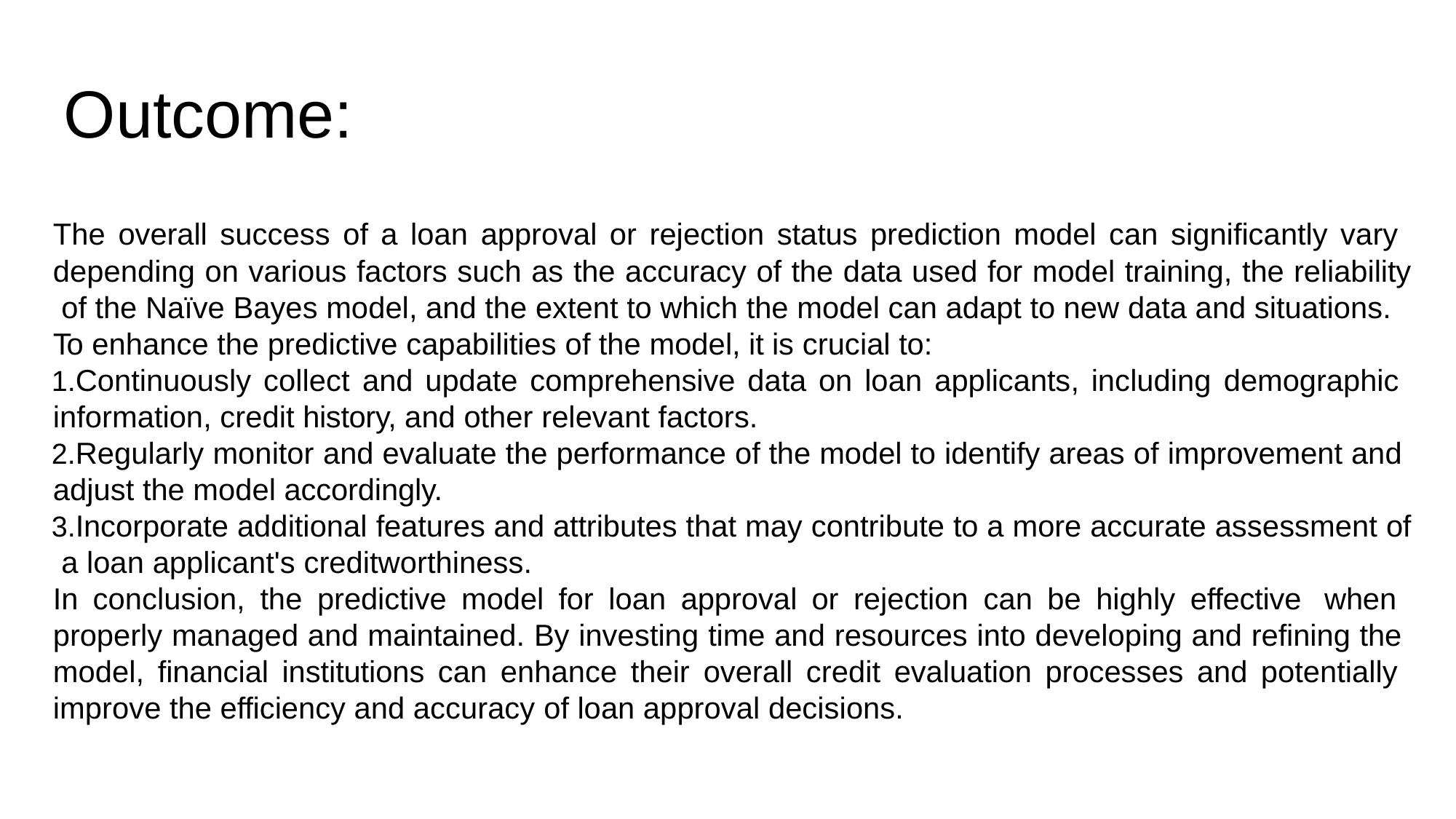

# Outcome:
The overall success of a loan approval or rejection status prediction model can significantly vary  depending on various factors such as the accuracy of the data used for model training, the reliability  of the Naïve Bayes model, and the extent to which the model can adapt to new data and situations.
To enhance the predictive capabilities of the model, it is crucial to:
Continuously collect and update comprehensive data on loan applicants, including demographic  information, credit history, and other relevant factors.
Regularly monitor and evaluate the performance of the model to identify areas of improvement and  adjust the model accordingly.
Incorporate additional features and attributes that may contribute to a more accurate assessment of  a loan applicant's creditworthiness.
In conclusion, the predictive model for loan approval or rejection can be highly effective when  properly managed and maintained. By investing time and resources into developing and refining the  model, financial institutions can enhance their overall credit evaluation processes and potentially  improve the efficiency and accuracy of loan approval decisions.